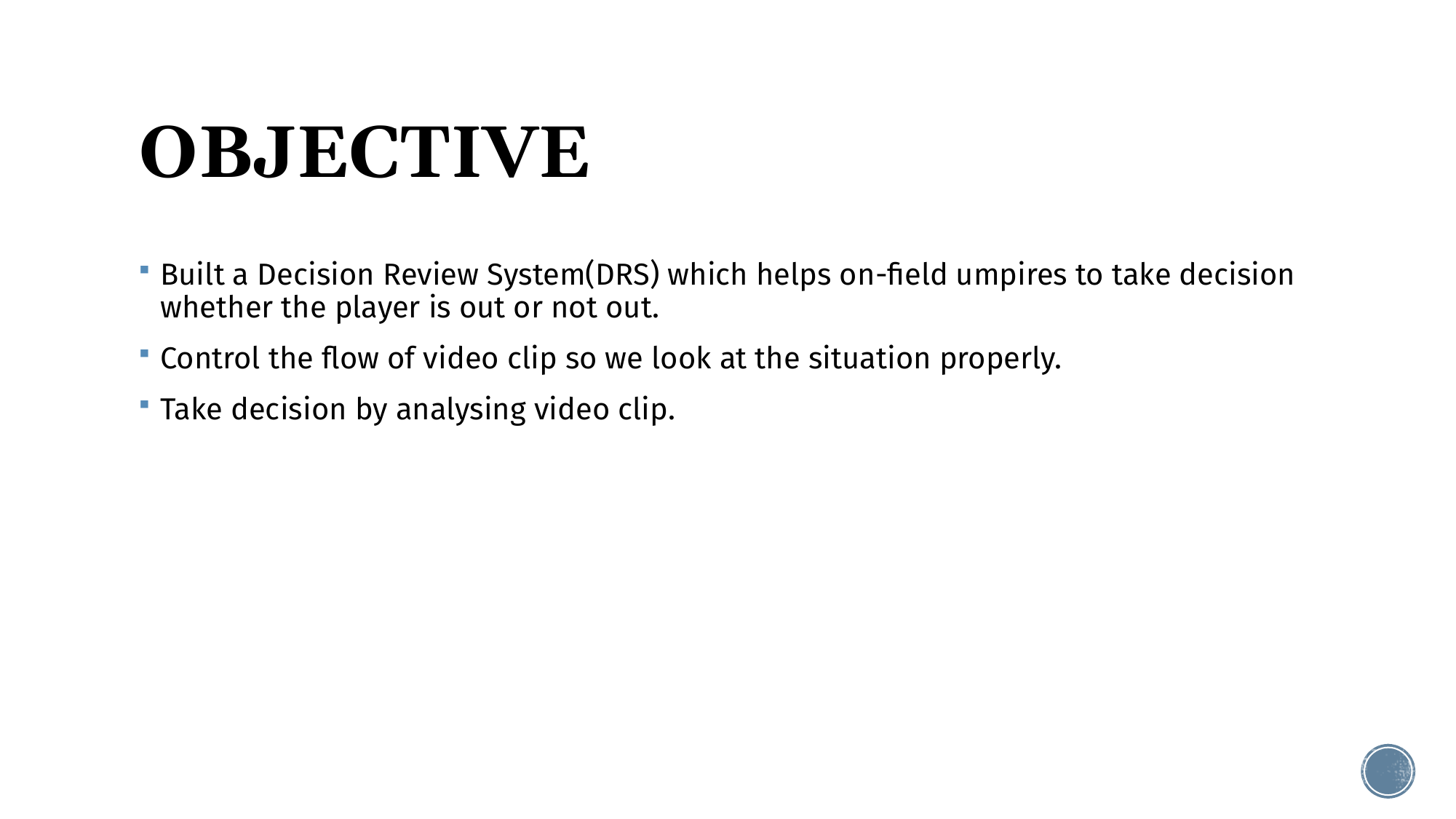

# OBJECTIVE
Built a Decision Review System(DRS) which helps on-field umpires to take decision whether the player is out or not out.
Control the flow of video clip so we look at the situation properly.
Take decision by analysing video clip.